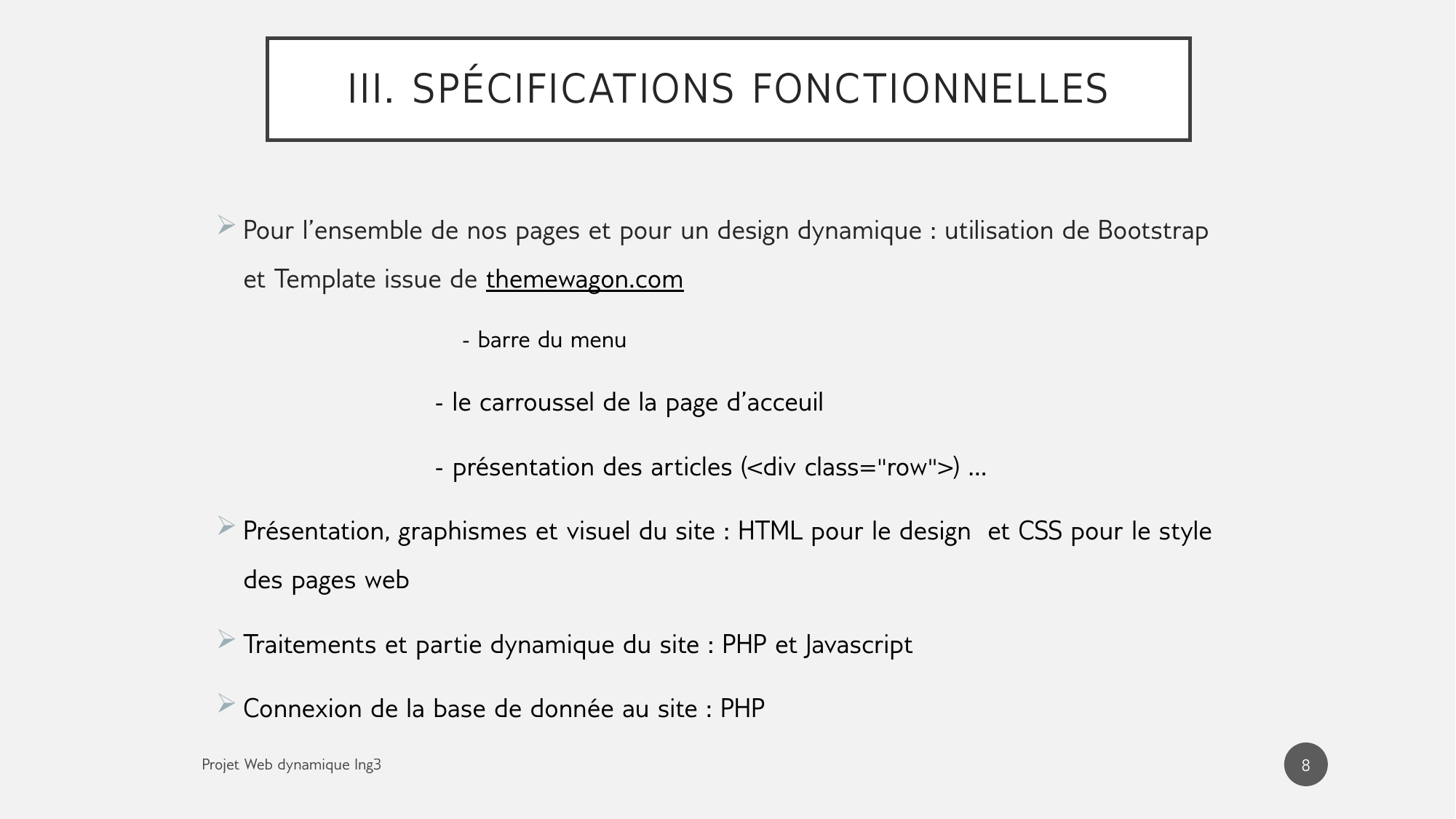

# III. Spécifications fonctionnelles
Pour l’ensemble de nos pages et pour un design dynamique : utilisation de Bootstrap et Template issue de themewagon.com
		- barre du menu
		- le carroussel de la page d’acceuil
		- présentation des articles (<div class="row">) …
Présentation, graphismes et visuel du site : HTML pour le design  et CSS pour le style des pages web
Traitements et partie dynamique du site : PHP et Javascript
Connexion de la base de donnée au site : PHP

8
Projet Web dynamique Ing3